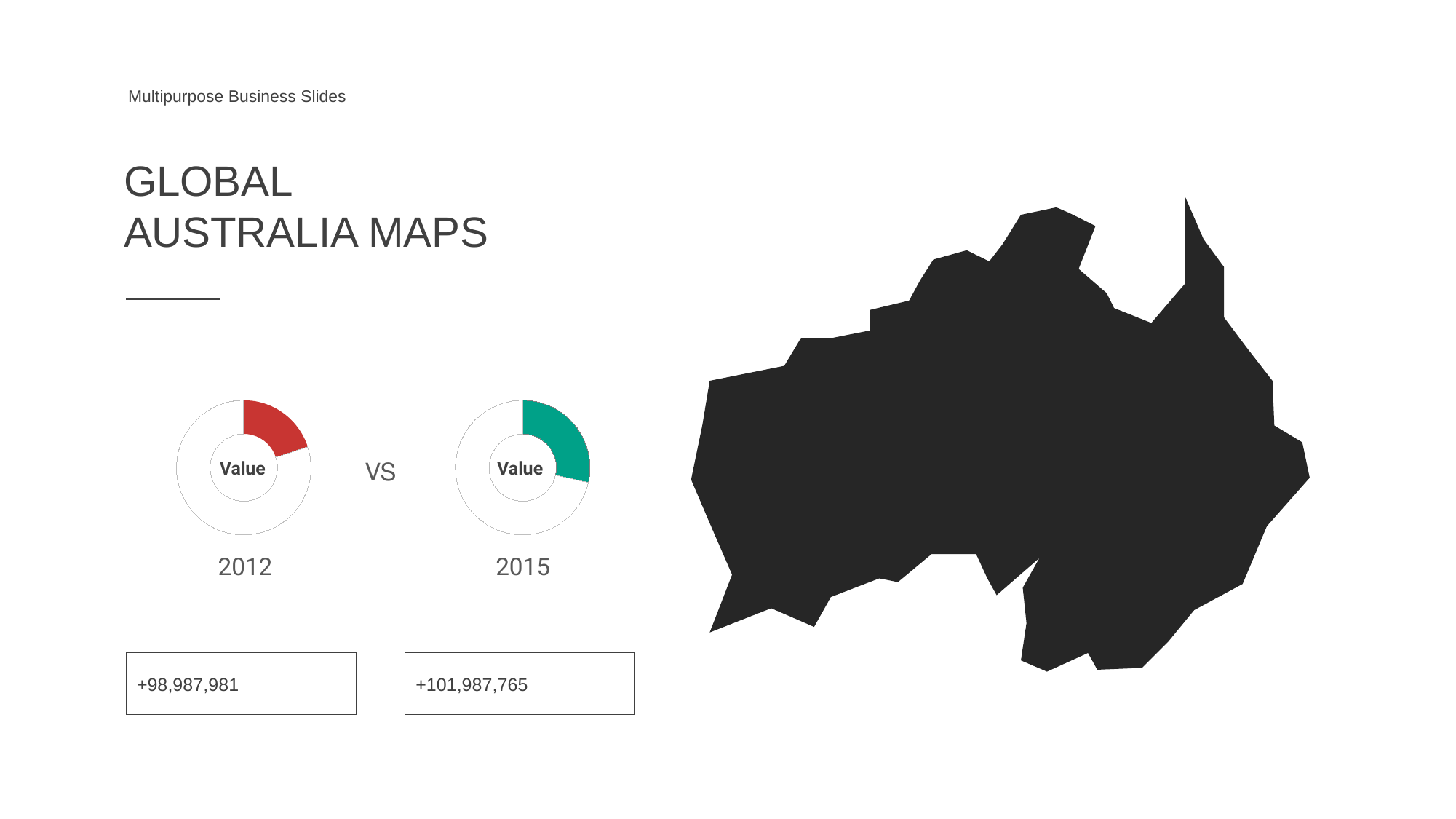

Multipurpose Business Slides
GLOBAL
AUSTRALIA MAPS

### Chart

| Category | Sales |
|---|---|
| 1st Qtr | 2.0 |
| 2nd Qtr | 8.0 |

### Chart

| Category | Sales |
|---|---|
| 1st Qtr | 2.0 |
| 2nd Qtr | 5.0 |
Value
Value
VS
2012
2015
+101,987,765
+98,987,981